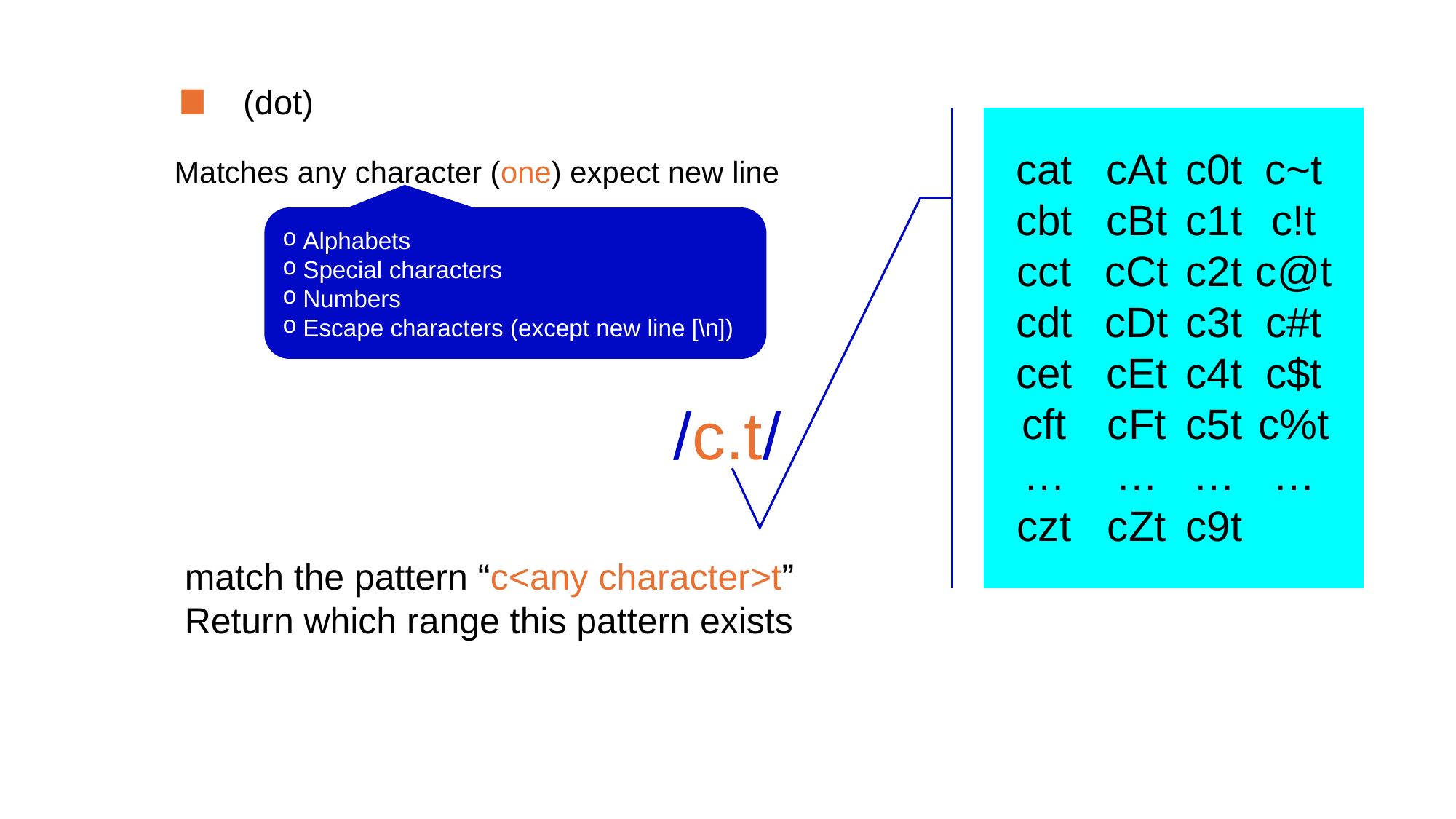

. (dot)

cat
cbt
cct
cdt
cet
cft
…
czt
cAt
cBt
cCt
cDt
cEt
cFt
…
cZt
c0t
c1t
c2t
c3t
c4t
c5t
…
c9t
c~t
c!t
c@t
c#t
c$t
c%t
…

Matches any character (one) expect new line
Alphabets
Special characters
Numbers
Escape characters (except new line [\n])
# /c.t/
match the pattern “c<any character>t”
Return which range this pattern exists